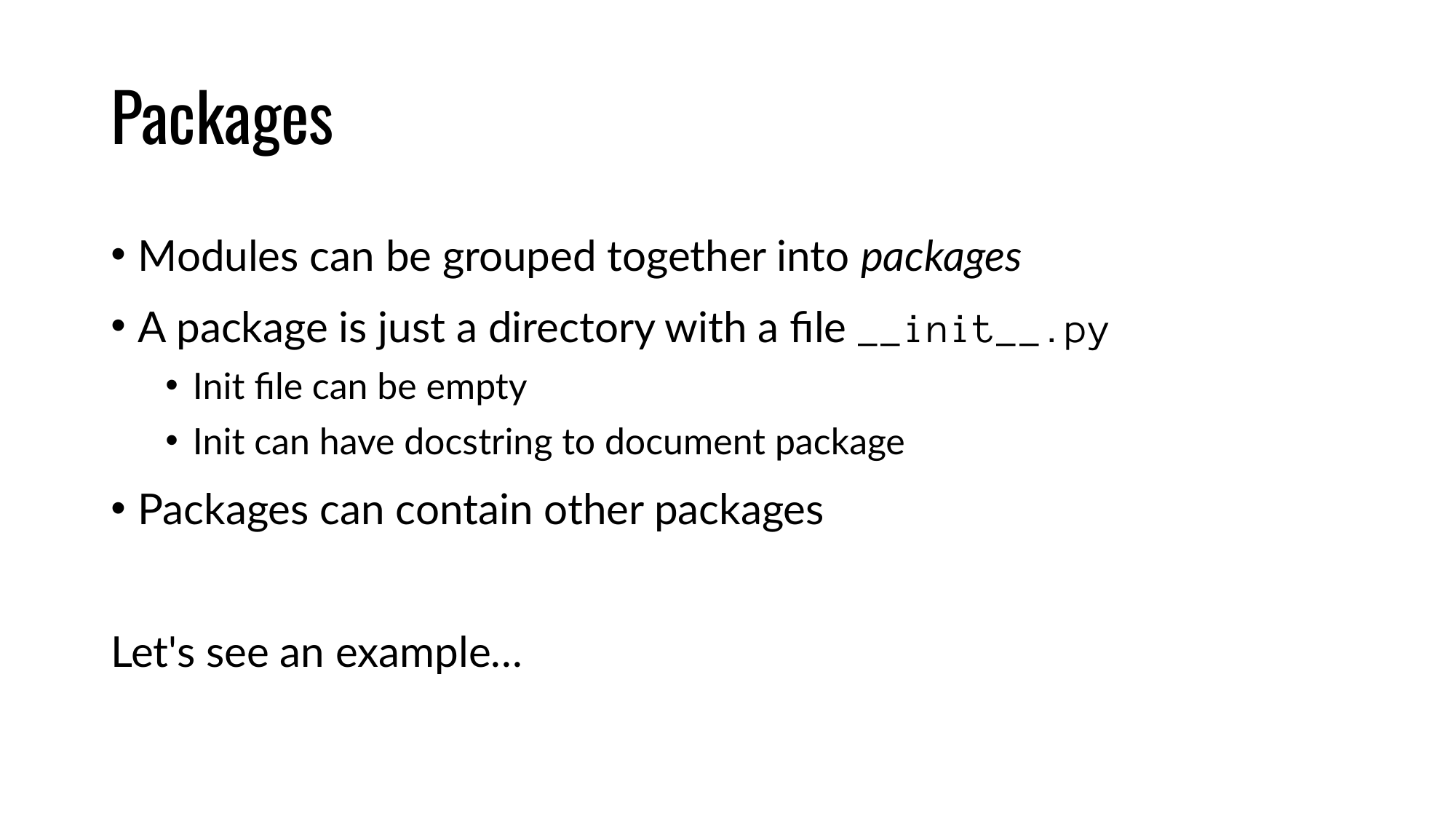

# Packages
Modules can be grouped together into packages
A package is just a directory with a file __init__.py
Init file can be empty
Init can have docstring to document package
Packages can contain other packages

Let's see an example…